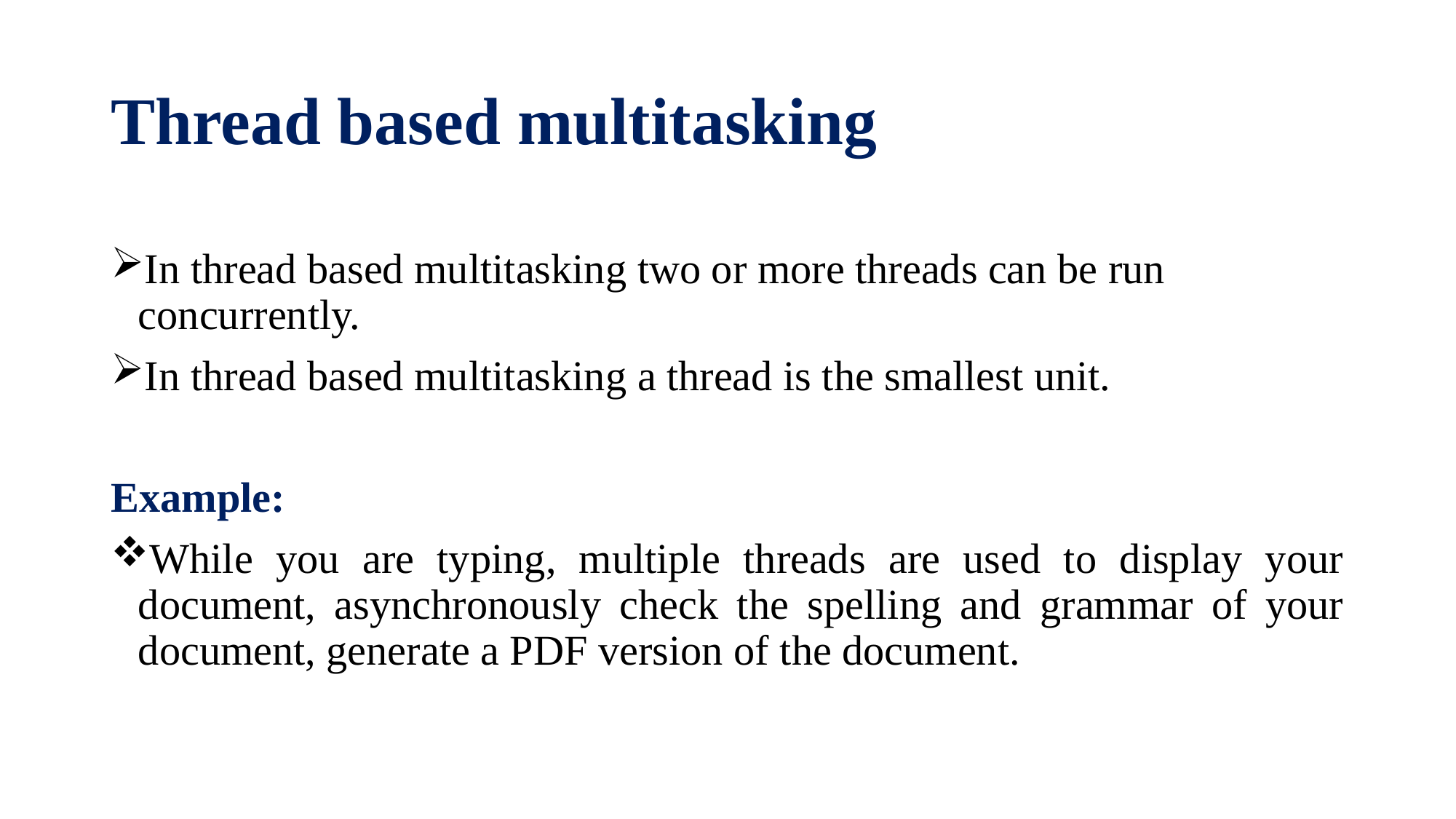

# Thread based multitasking
In thread based multitasking two or more threads can be run concurrently.
In thread based multitasking a thread is the smallest unit.

Example:
While you are typing, multiple threads are used to display your document, asynchronously check the spelling and grammar of your document, generate a PDF version of the document.